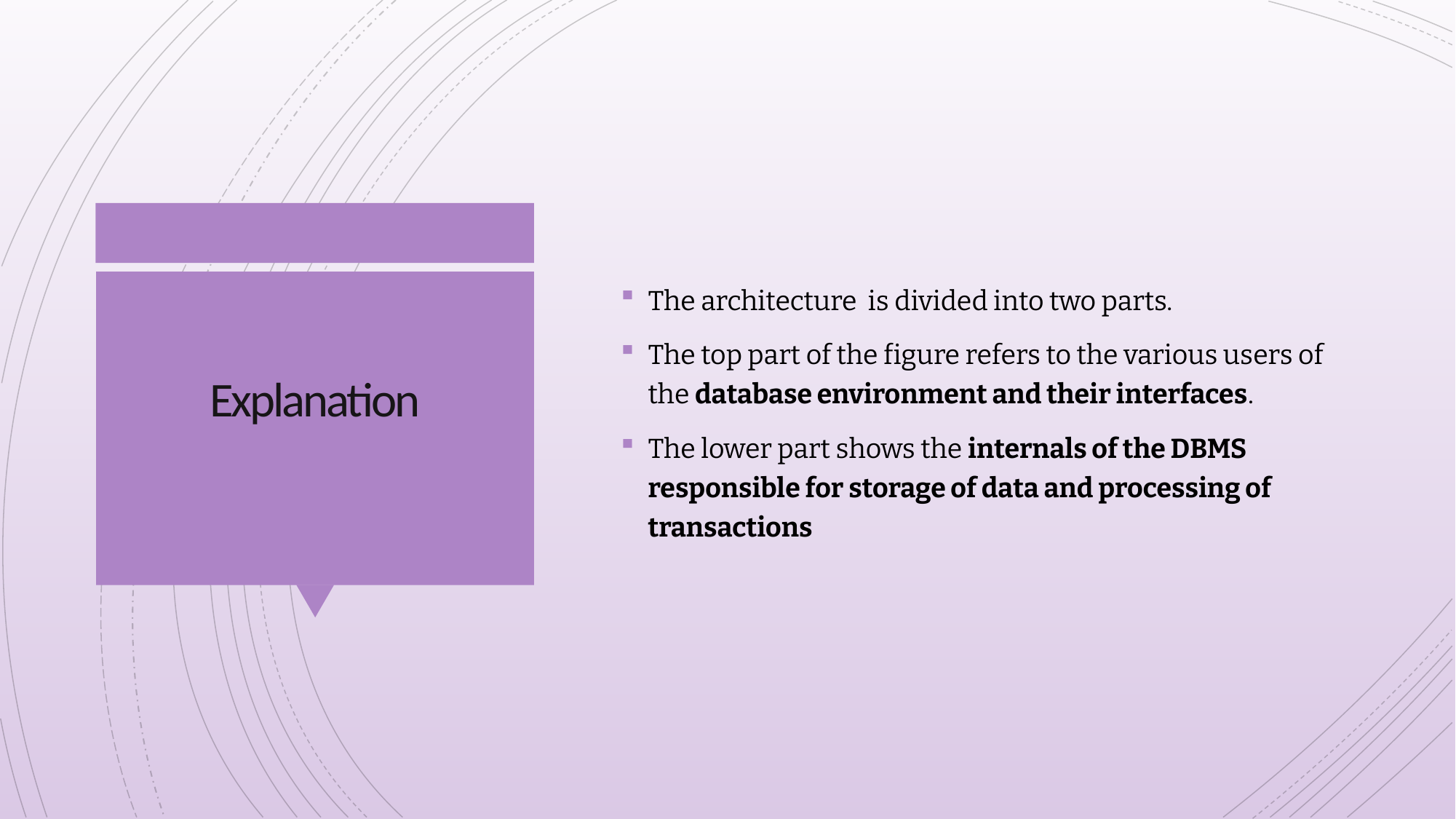

The architecture  is divided into two parts.
The top part of the figure refers to the various users of the database environment and their interfaces.
The lower part shows the internals of the DBMS responsible for storage of data and processing of transactions
# Explanation